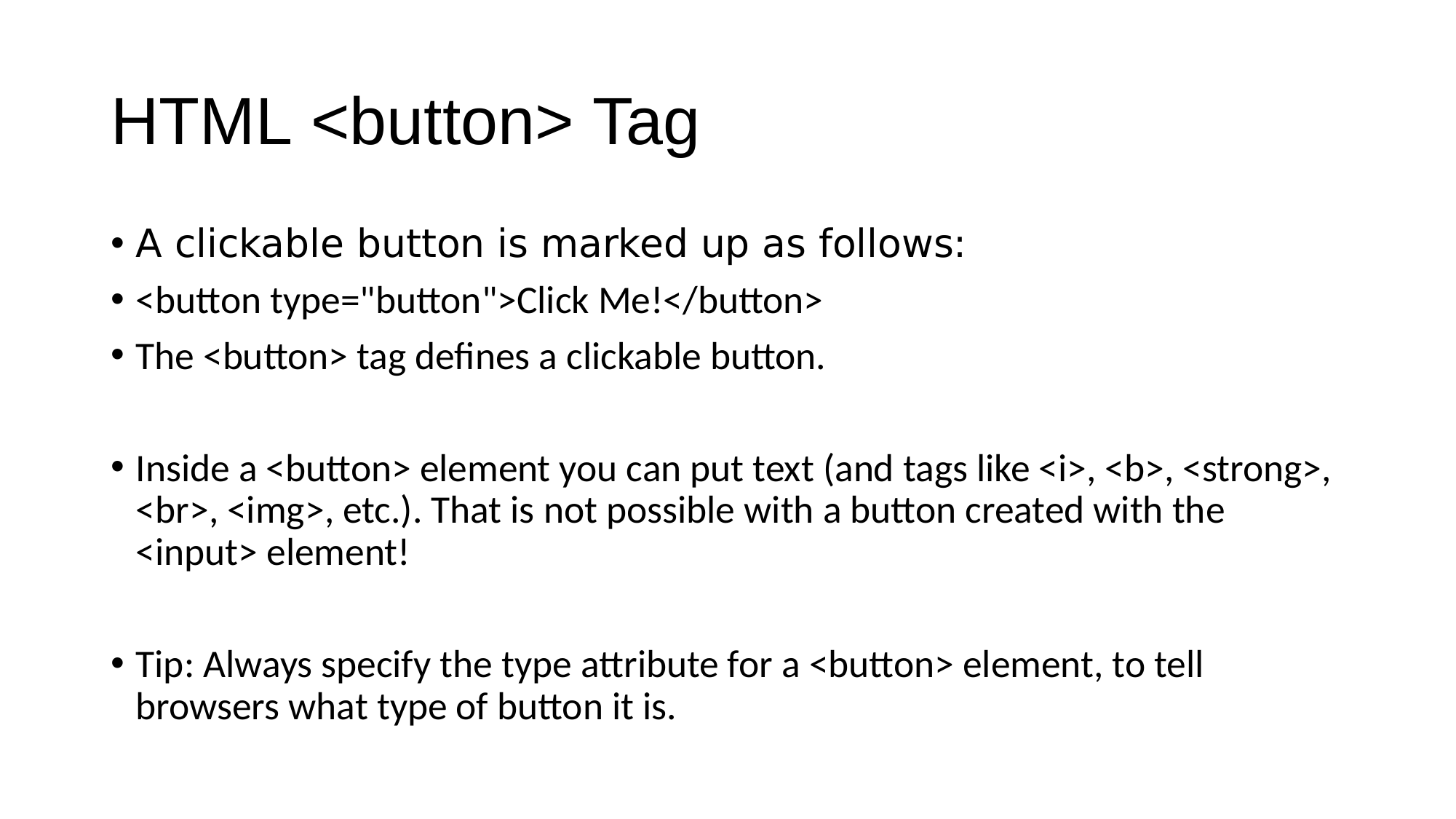

# HTML <button> Tag
A clickable button is marked up as follows:
<button type="button">Click Me!</button>
The <button> tag defines a clickable button.

Inside a <button> element you can put text (and tags like <i>, <b>, <strong>, <br>, <img>, etc.). That is not possible with a button created with the <input> element!

Tip: Always specify the type attribute for a <button> element, to tell browsers what type of button it is.